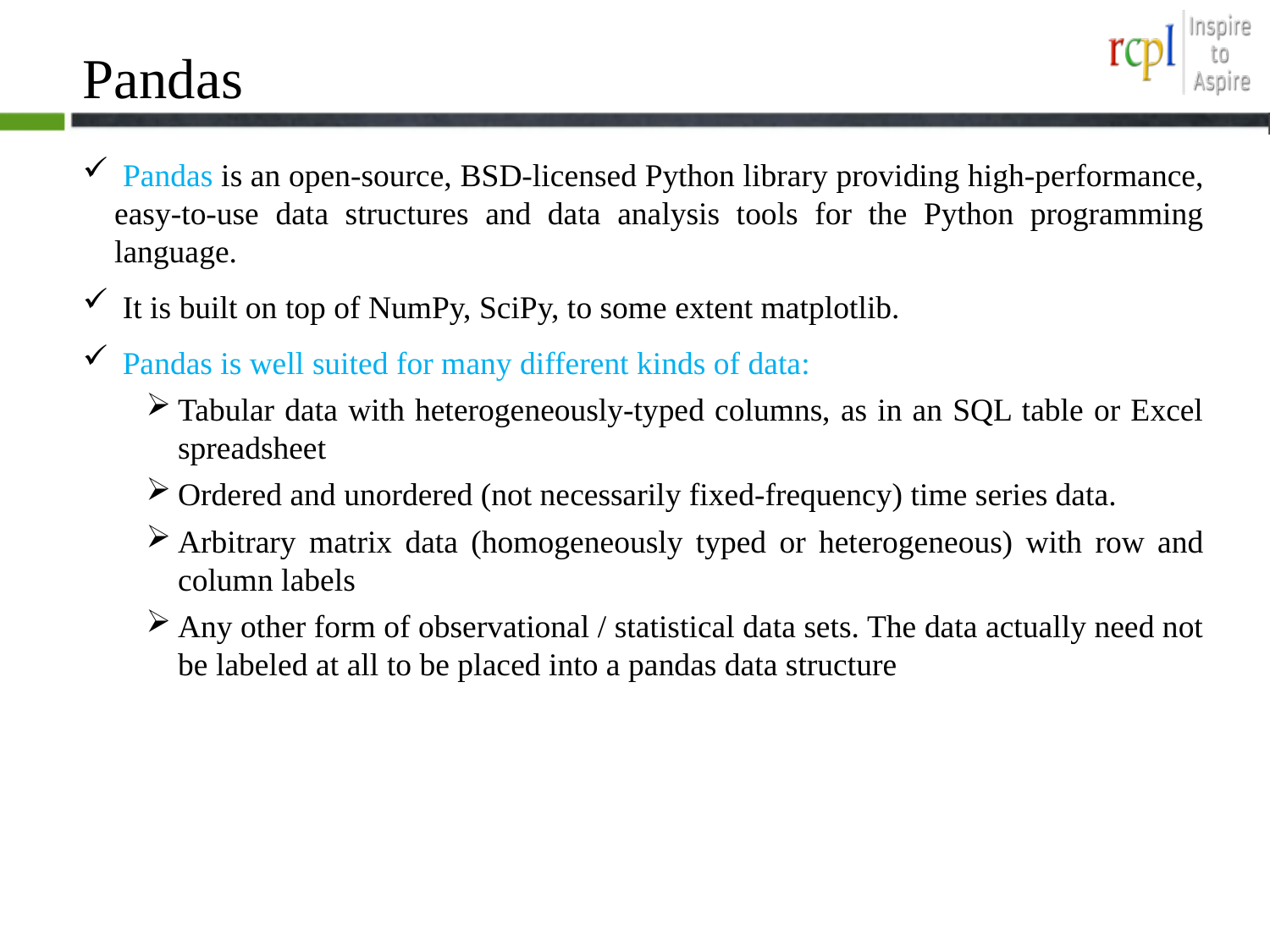

# Pandas
 Pandas is an open-source, BSD-licensed Python library providing high-performance, easy-to-use data structures and data analysis tools for the Python programming language.
 It is built on top of NumPy, SciPy, to some extent matplotlib.
 Pandas is well suited for many different kinds of data:
Tabular data with heterogeneously-typed columns, as in an SQL table or Excel spreadsheet
Ordered and unordered (not necessarily fixed-frequency) time series data.
Arbitrary matrix data (homogeneously typed or heterogeneous) with row and column labels
Any other form of observational / statistical data sets. The data actually need not be labeled at all to be placed into a pandas data structure